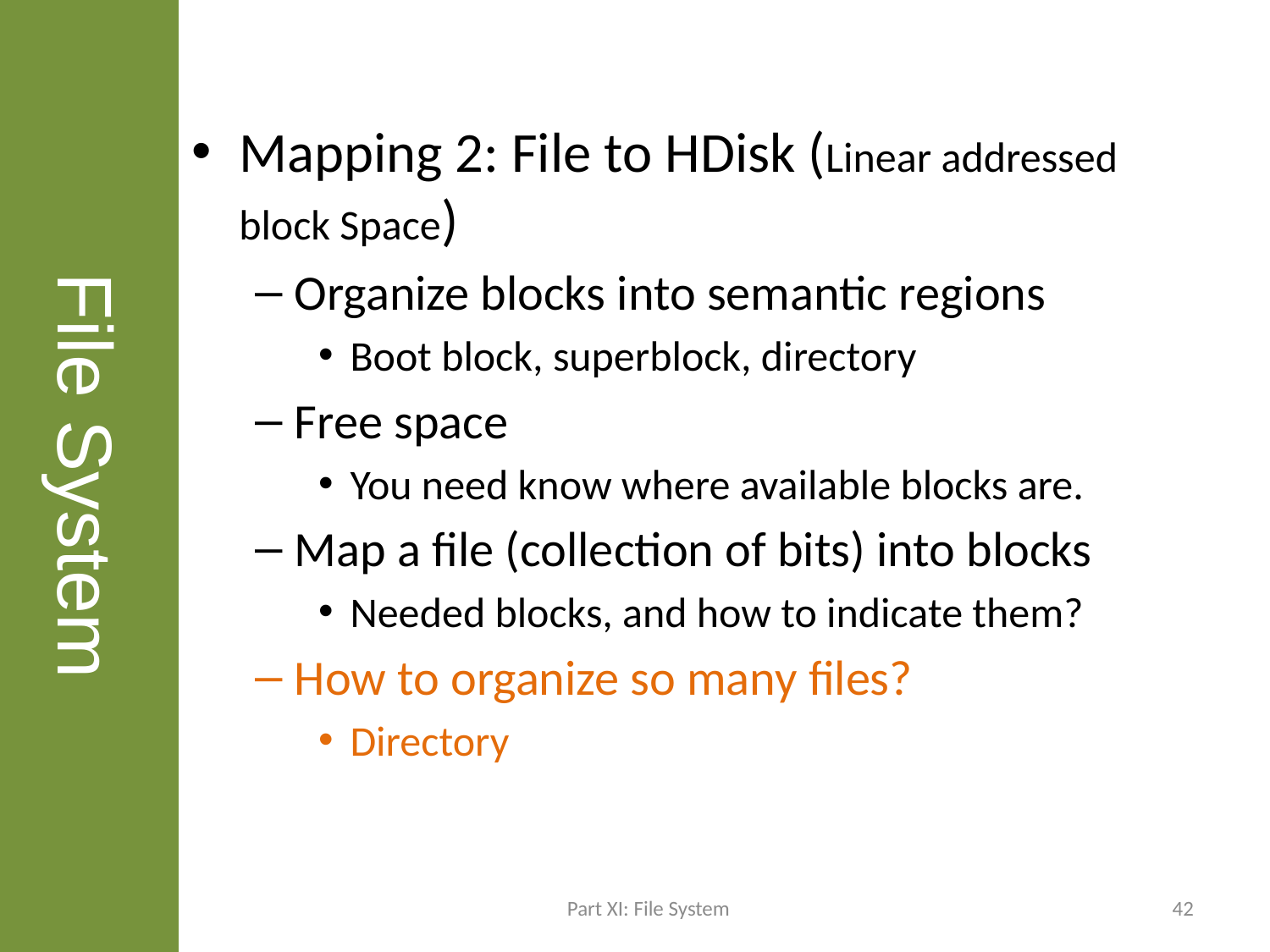

# File System
Mapping 2: File to HDisk (Linear addressed block Space)
Organize blocks into semantic regions
Boot block, superblock, directory
Free space
You need know where available blocks are.
Map a file (collection of bits) into blocks
Needed blocks, and how to indicate them?
How to organize so many files?
Directory
Part XI: File System
42